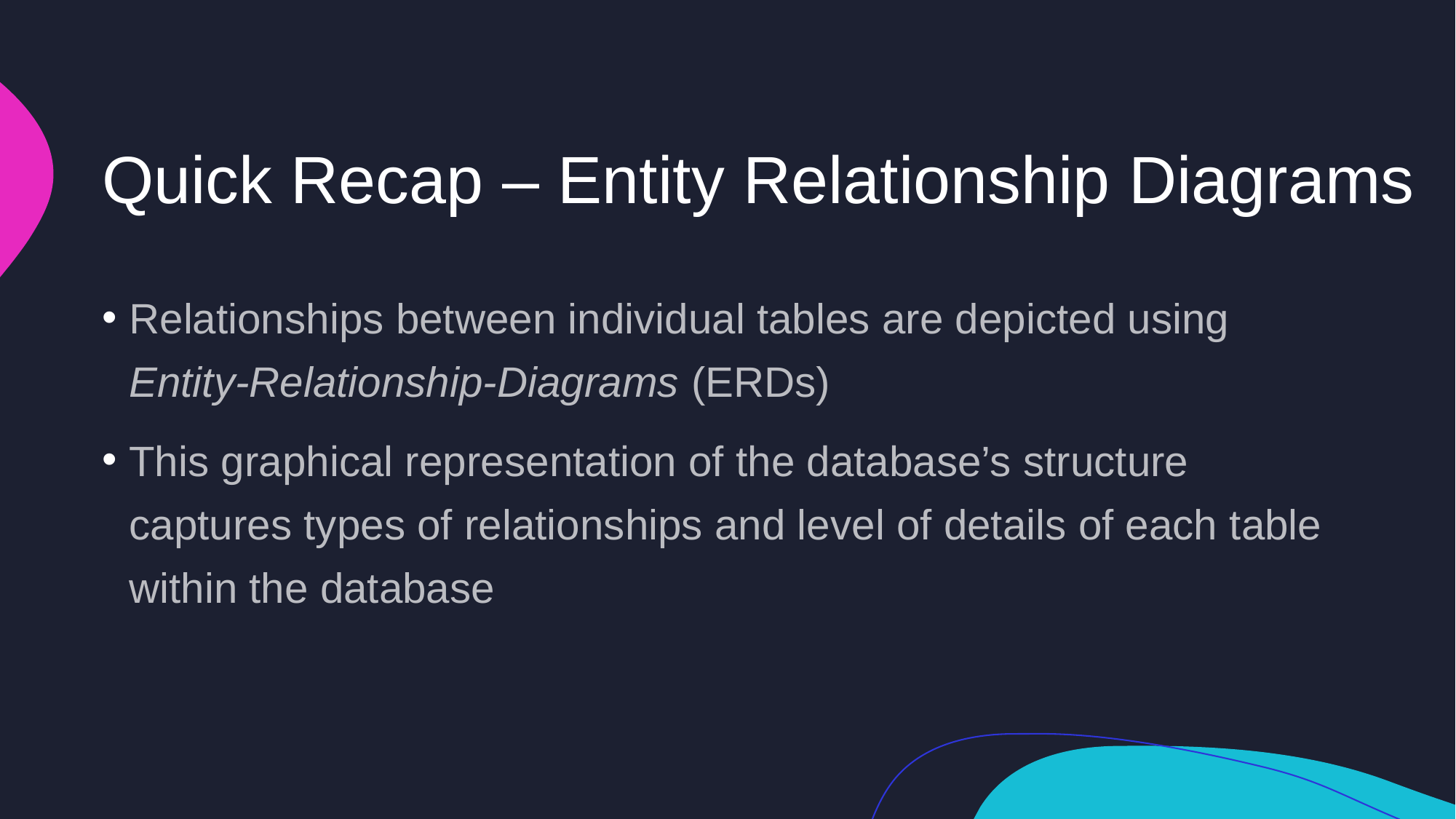

# Quick Recap – Entity Relationship Diagrams
Relationships between individual tables are depicted using Entity-Relationship-Diagrams (ERDs)
This graphical representation of the database’s structure captures types of relationships and level of details of each table within the database